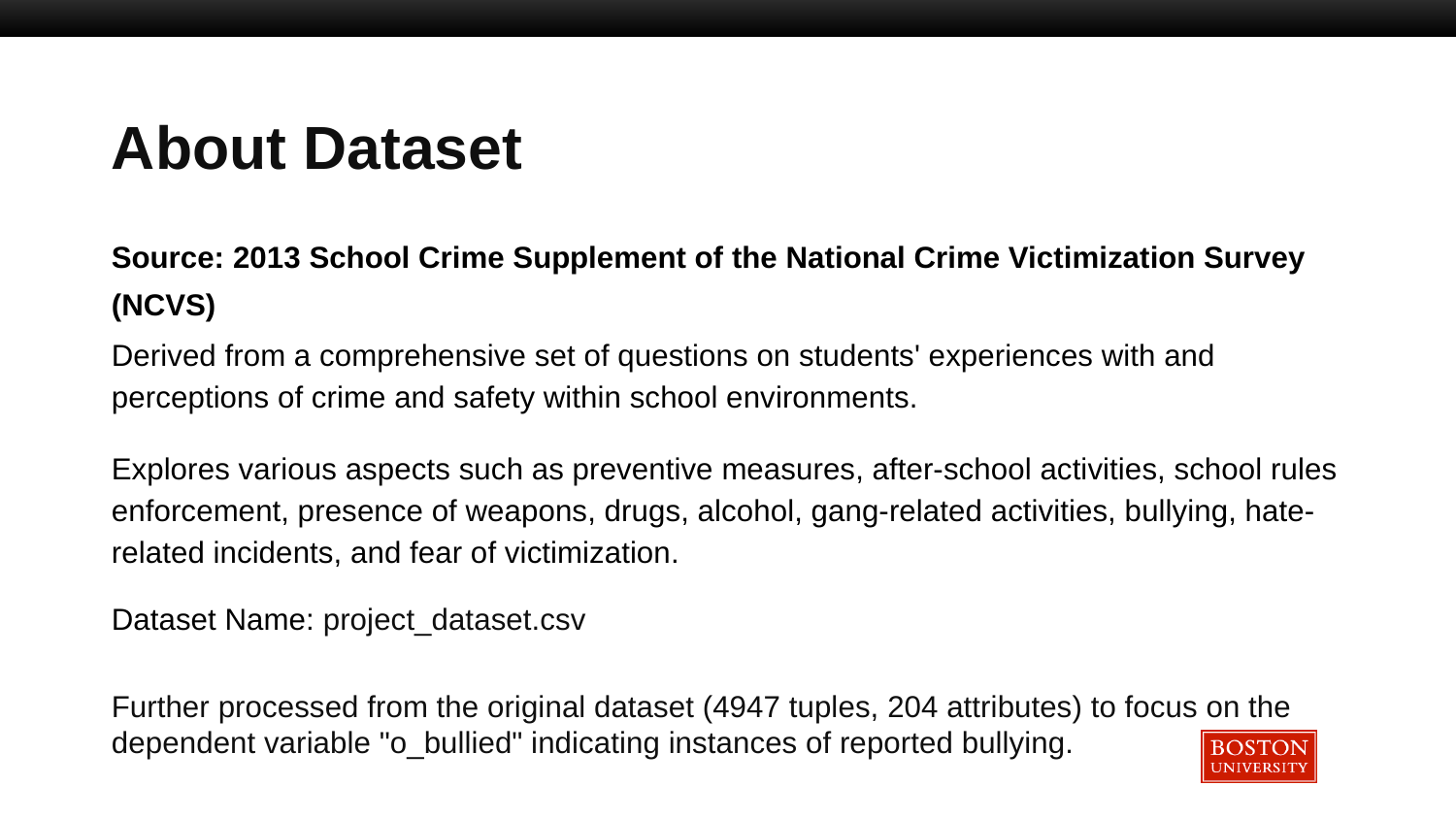

# About Dataset
Source: 2013 School Crime Supplement of the National Crime Victimization Survey (NCVS)
Derived from a comprehensive set of questions on students' experiences with and perceptions of crime and safety within school environments.
Explores various aspects such as preventive measures, after-school activities, school rules enforcement, presence of weapons, drugs, alcohol, gang-related activities, bullying, hate-related incidents, and fear of victimization.
Dataset Name: project_dataset.csv

Further processed from the original dataset (4947 tuples, 204 attributes) to focus on the dependent variable "o_bullied" indicating instances of reported bullying.